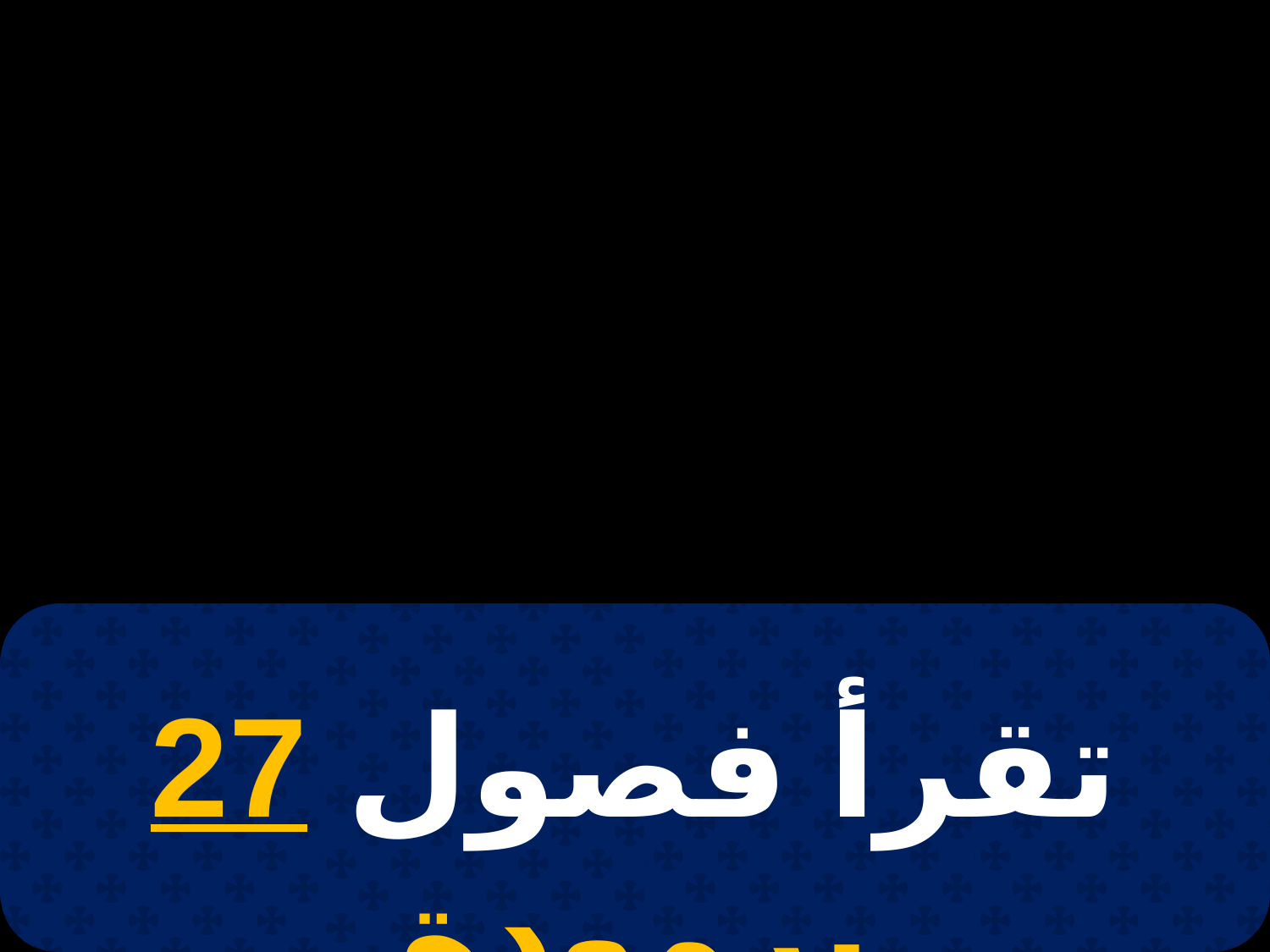

# 11 بؤونة
تقرأ فصول 27 برمودة